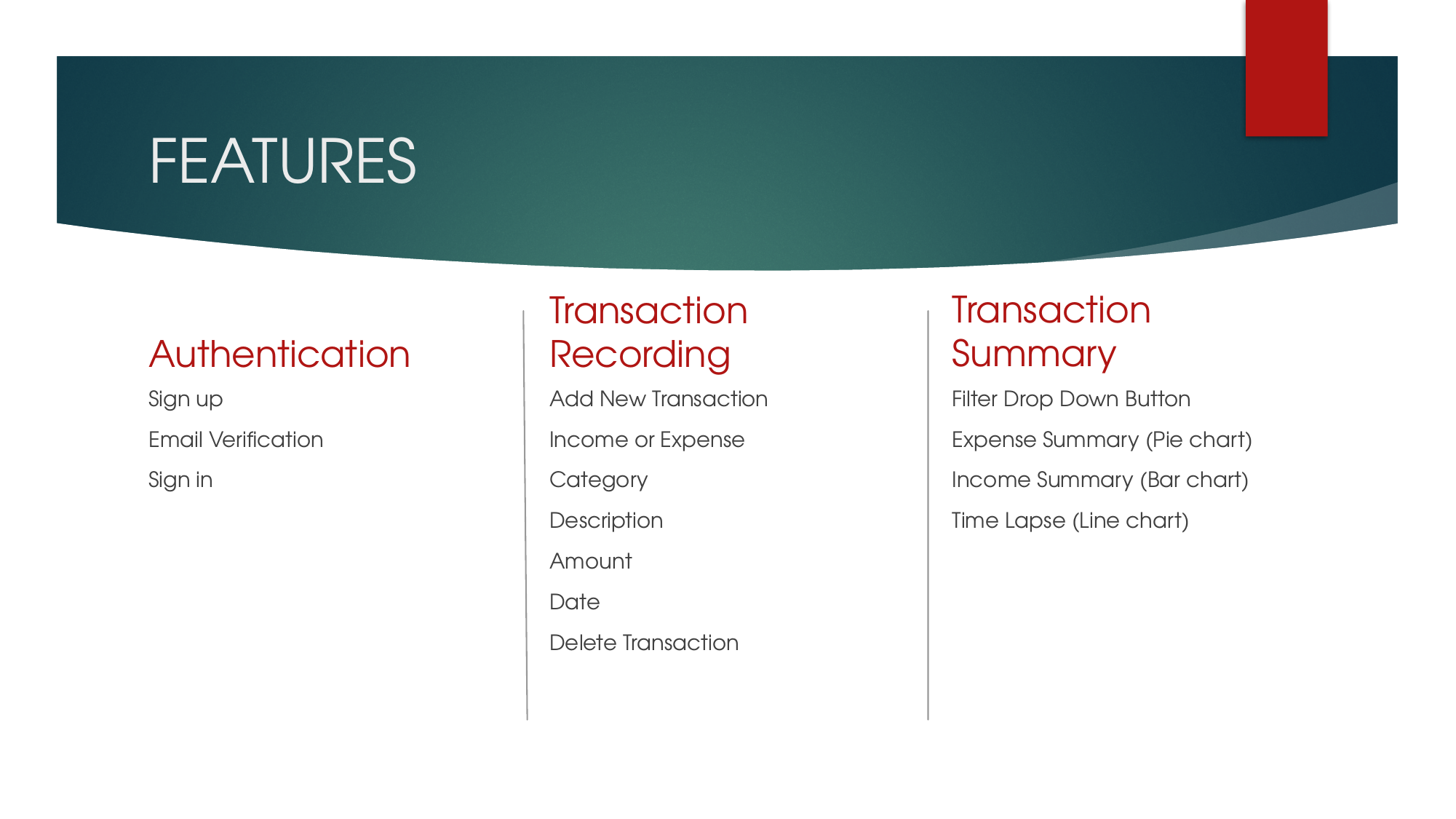

# FEATURES
Transaction Summary
Authentication
Transaction Recording
Sign up
Email Verification
Sign in
Add New Transaction
Income or Expense
Category
Description
Amount
Date
Delete Transaction
Filter Drop Down Button
Expense Summary (Pie chart)
Income Summary (Bar chart)
Time Lapse (Line chart)